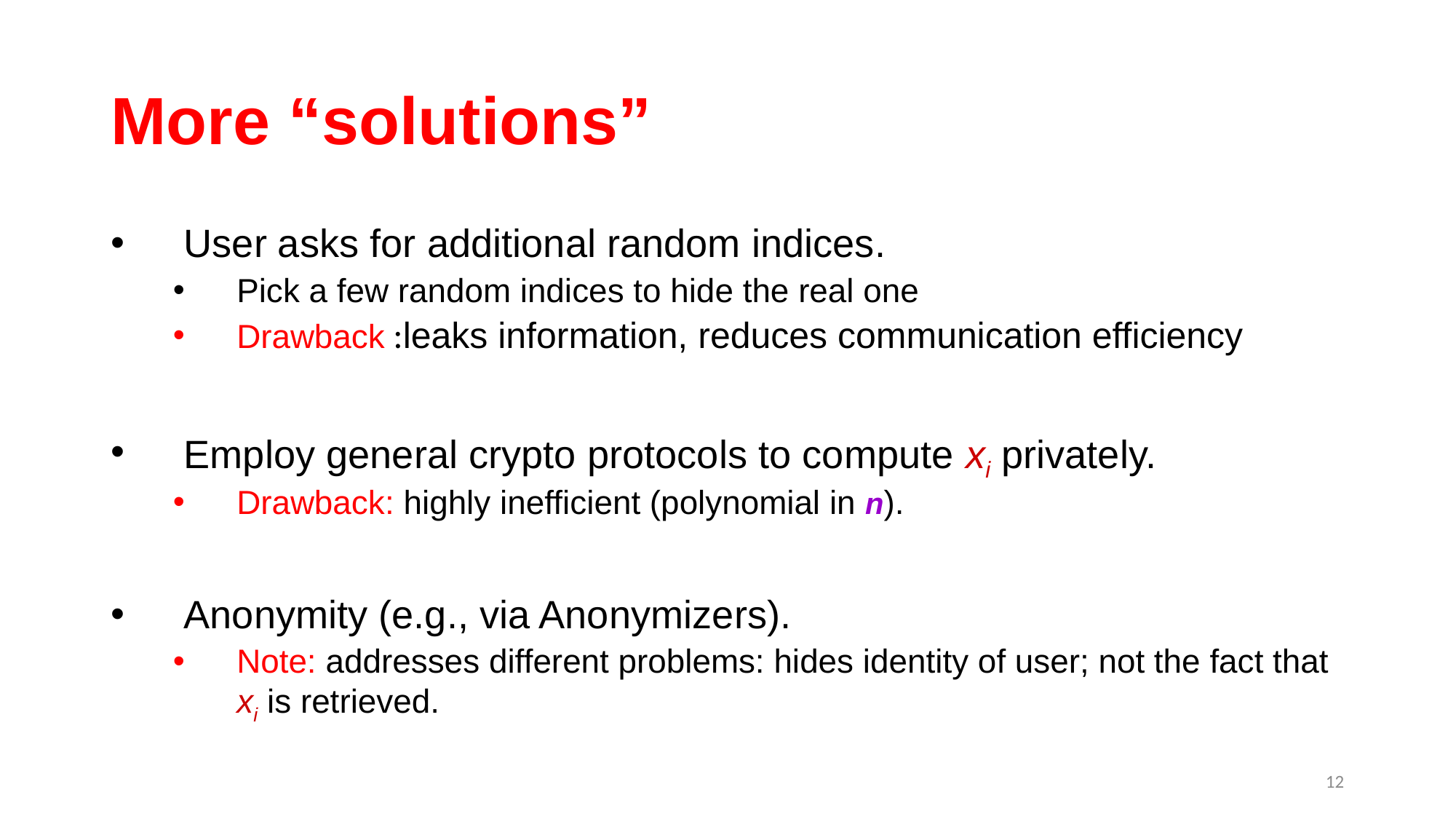

# More “solutions”
User asks for additional random indices.
Pick a few random indices to hide the real one
Drawback :leaks information, reduces communication efficiency

Employ general crypto protocols to compute xi privately.
Drawback: highly inefficient (polynomial in n).

Anonymity (e.g., via Anonymizers).
Note: addresses different problems: hides identity of user; not the fact that xi is retrieved.
12